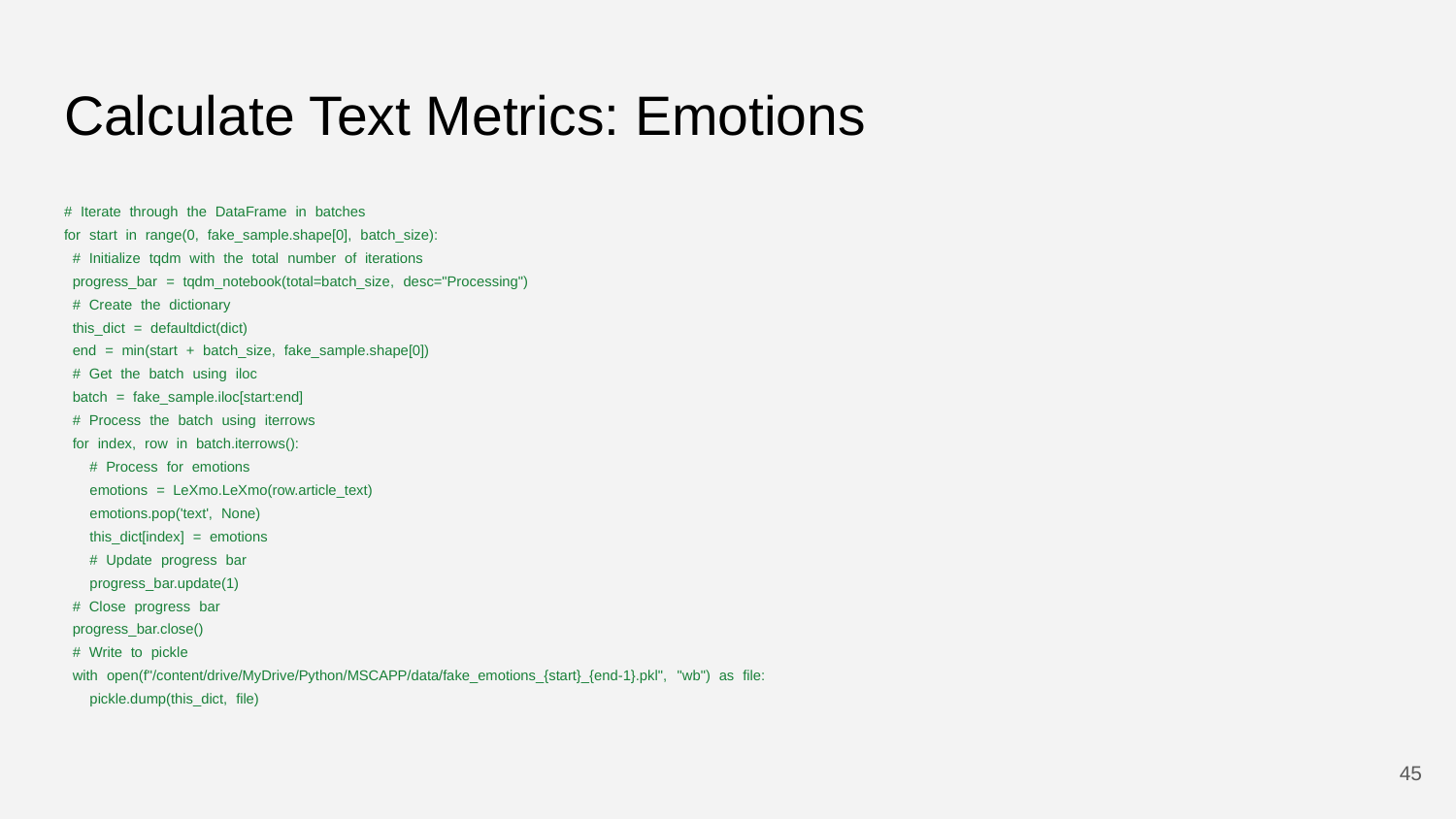

# Calculate Text Metrics: Emotions
# Iterate through the DataFrame in batches
for start in range(0, fake_sample.shape[0], batch_size):
 # Initialize tqdm with the total number of iterations
 progress_bar = tqdm_notebook(total=batch_size, desc="Processing")
 # Create the dictionary
 this_dict = defaultdict(dict)
 end = min(start + batch_size, fake_sample.shape[0])
 # Get the batch using iloc
 batch = fake_sample.iloc[start:end]
 # Process the batch using iterrows
 for index, row in batch.iterrows():
   # Process for emotions
   emotions = LeXmo.LeXmo(row.article_text)
   emotions.pop('text', None)
   this_dict[index] = emotions
   # Update progress bar
   progress_bar.update(1)
 # Close progress bar
 progress_bar.close()
 # Write to pickle
 with open(f"/content/drive/MyDrive/Python/MSCAPP/data/fake_emotions_{start}_{end-1}.pkl", "wb") as file:
   pickle.dump(this_dict, file)
45